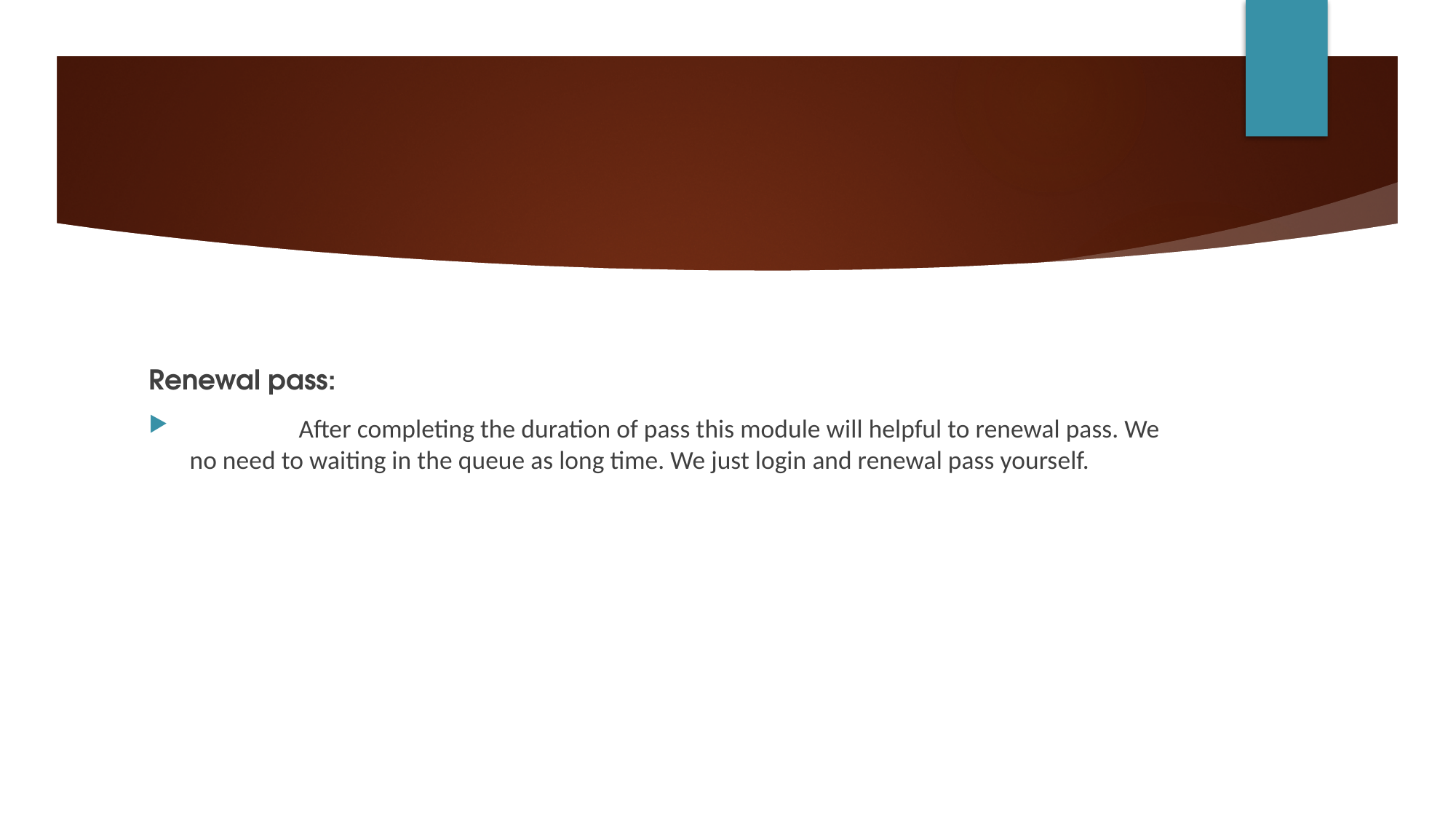

#

Renewal pass:
	After completing the duration of pass this module will helpful to renewal pass. We no need to waiting in the queue as long time. We just login and renewal pass yourself.